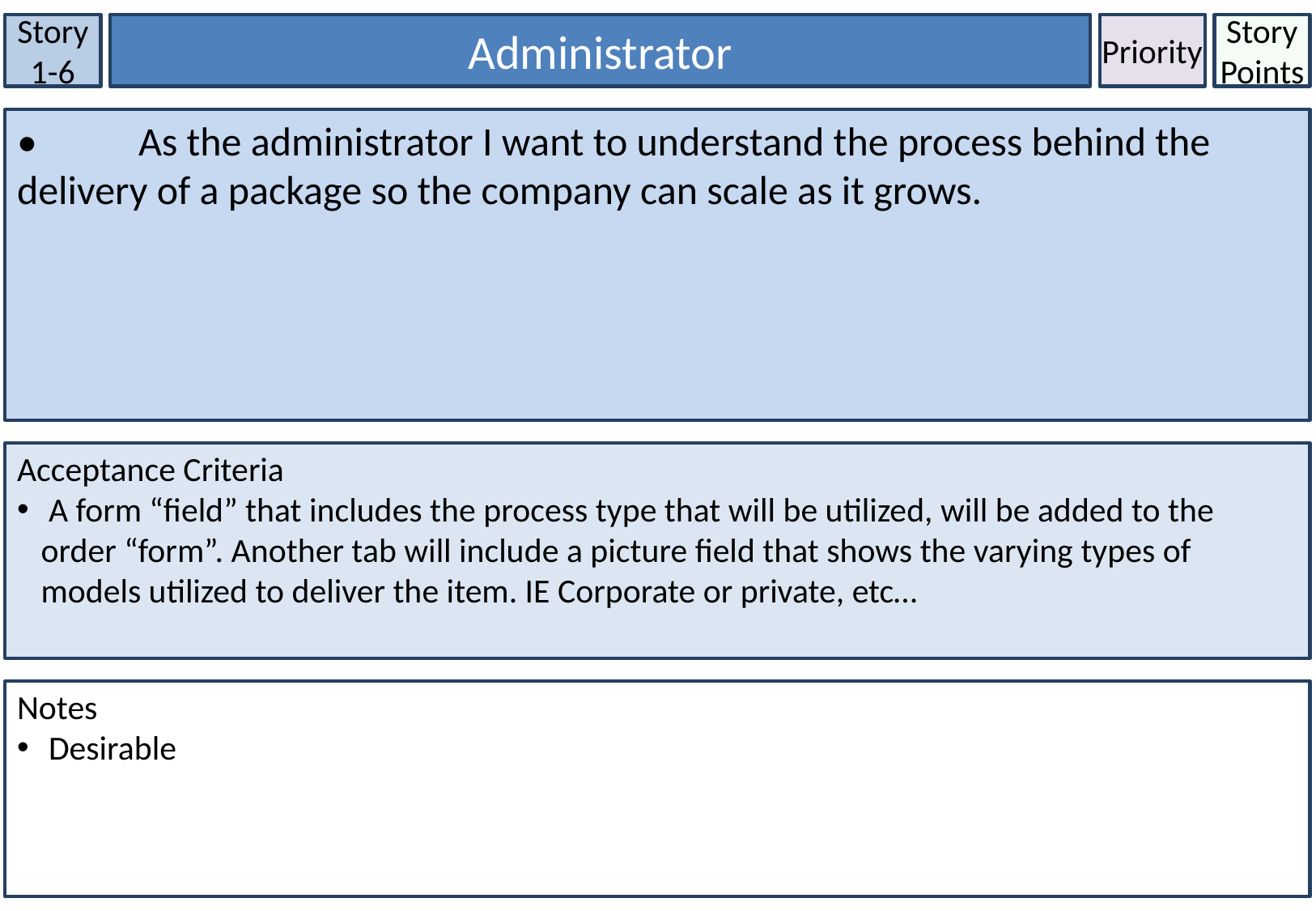

Story 1-6
Administrator
Priority
Story Points
•	As the administrator I want to understand the process behind the delivery of a package so the company can scale as it grows.
Acceptance Criteria
 A form “field” that includes the process type that will be utilized, will be added to the order “form”. Another tab will include a picture field that shows the varying types of models utilized to deliver the item. IE Corporate or private, etc…
Notes
 Desirable